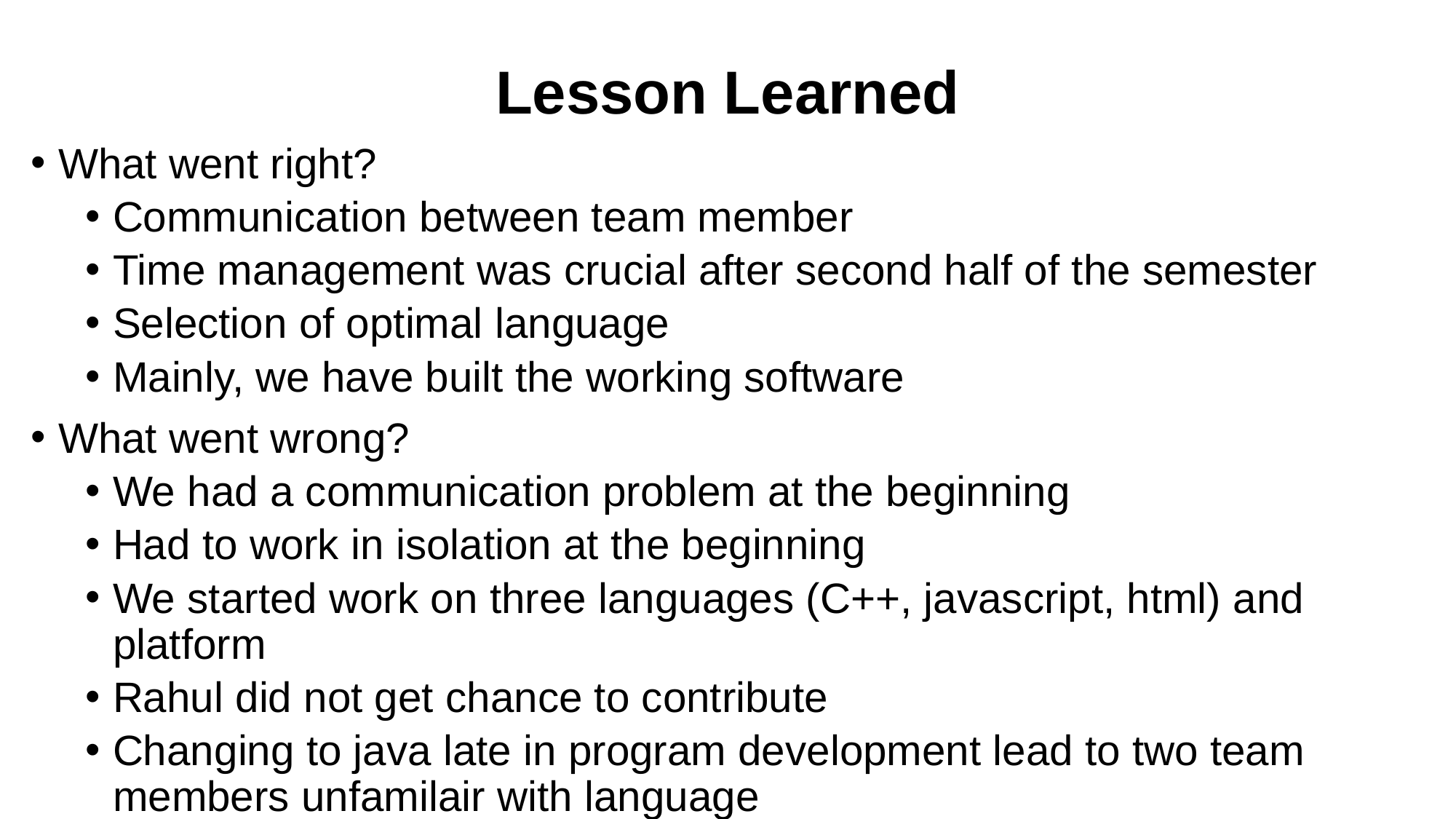

# Lesson Learned
What went right?
Communication between team member
Time management was crucial after second half of the semester
Selection of optimal language
Mainly, we have built the working software
What went wrong?
We had a communication problem at the beginning
Had to work in isolation at the beginning
We started work on three languages (C++, javascript, html) and platform
Rahul did not get chance to contribute
Changing to java late in program development lead to two team members unfamilair with language